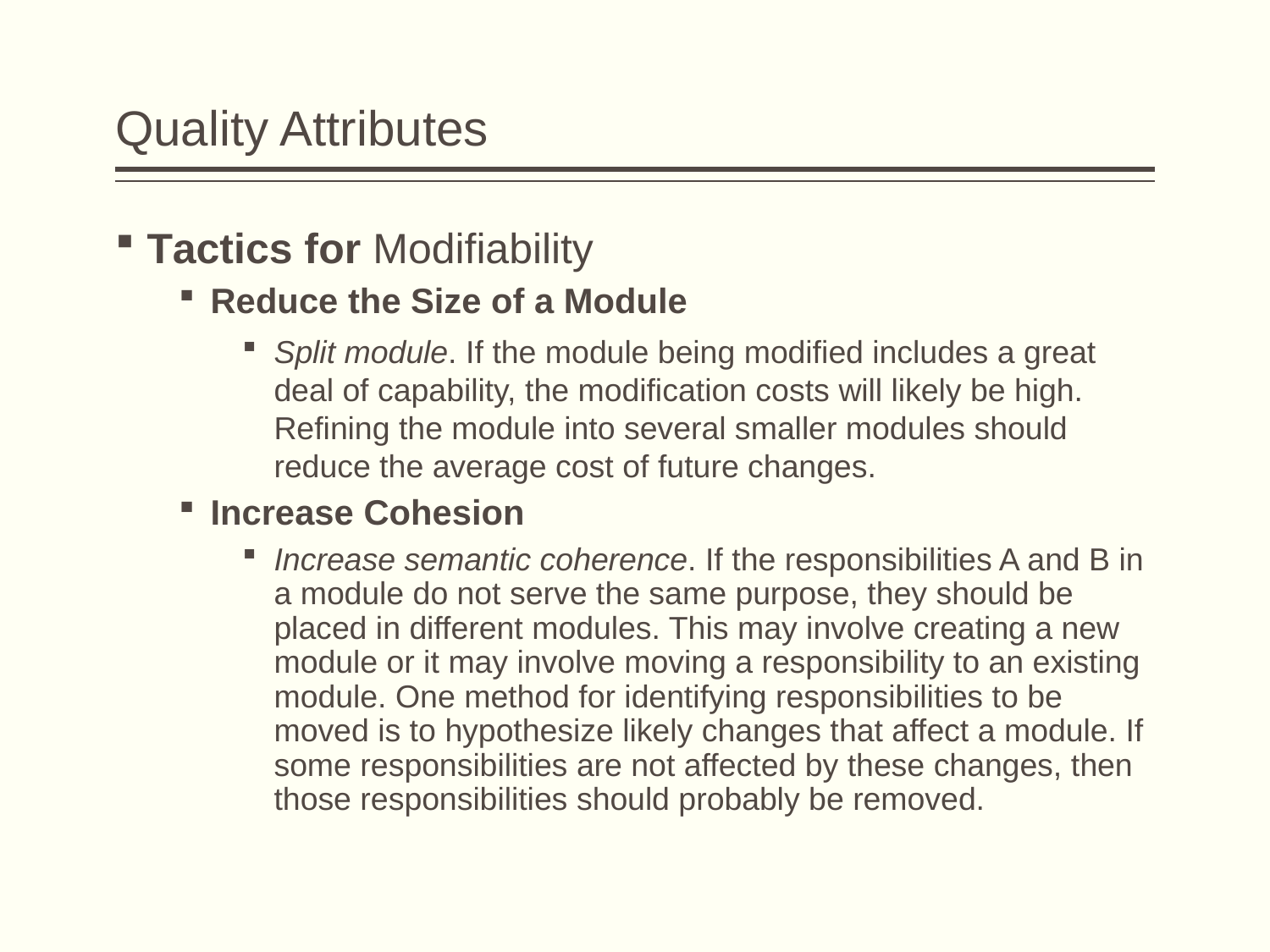

# Quality Attributes
Tactics for Modifiability
Reduce the Size of a Module
Split module. If the module being modified includes a great deal of capability, the modification costs will likely be high. Refining the module into several smaller modules should reduce the average cost of future changes.
Increase Cohesion
Increase semantic coherence. If the responsibilities A and B in a module do not serve the same purpose, they should be placed in different modules. This may involve creating a new module or it may involve moving a responsibility to an existing module. One method for identifying responsibilities to be moved is to hypothesize likely changes that affect a module. If some responsibilities are not affected by these changes, then those responsibilities should probably be removed.